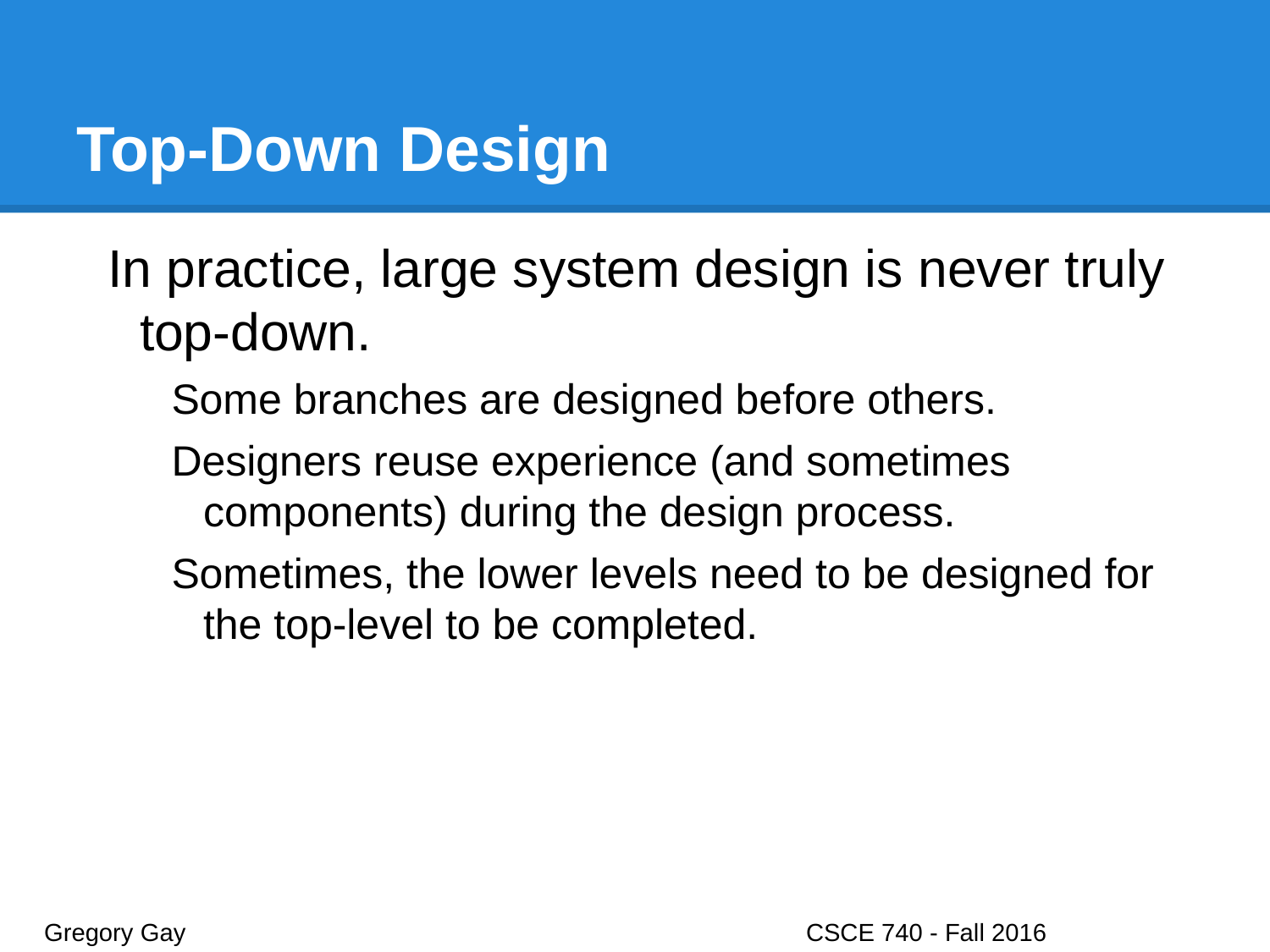

# Top-Down Design
In practice, large system design is never truly top-down.
Some branches are designed before others.
Designers reuse experience (and sometimes components) during the design process.
Sometimes, the lower levels need to be designed for the top-level to be completed.
Gregory Gay					CSCE 740 - Fall 2016								21